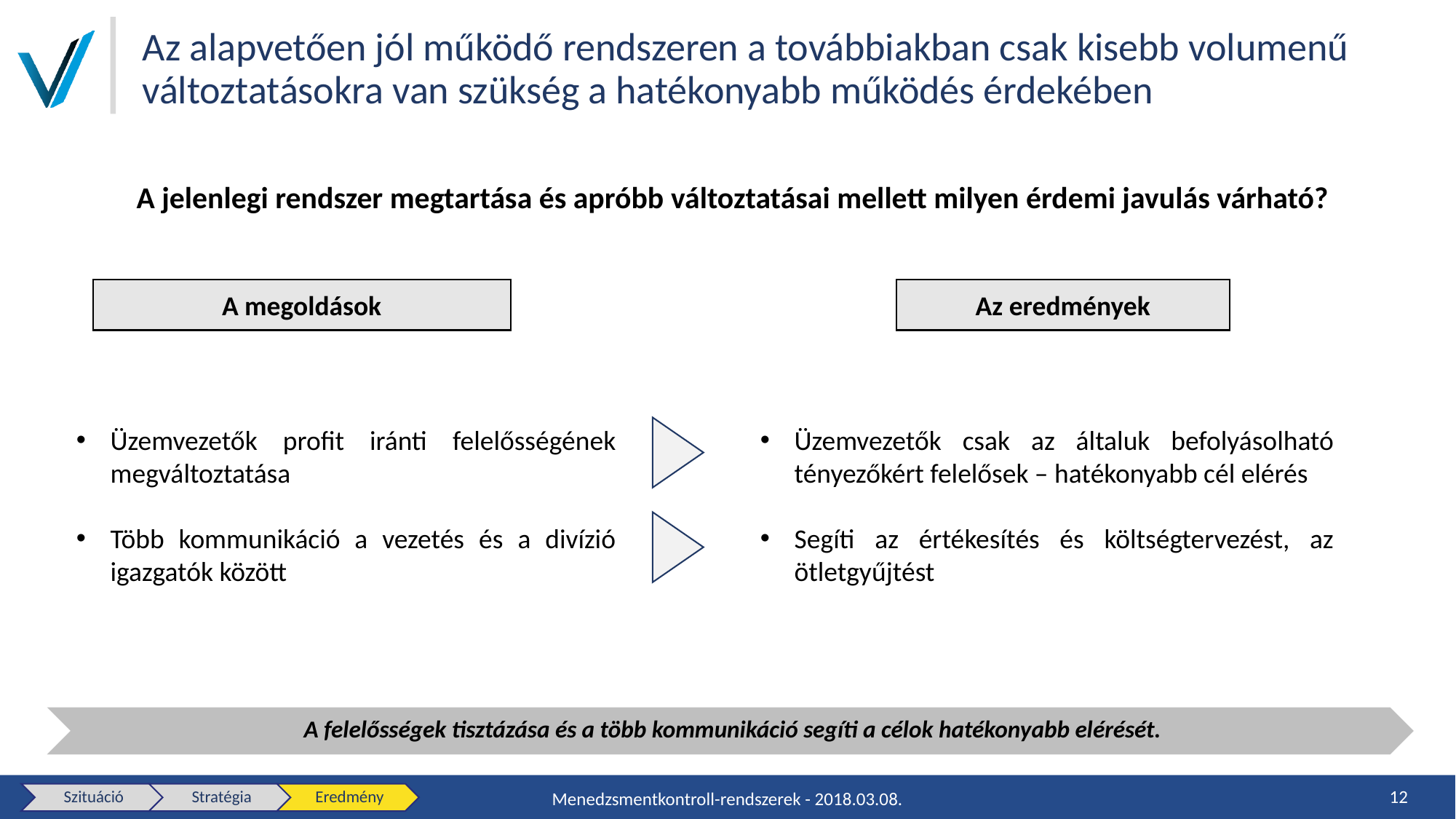

# Az alapvetően jól működő rendszeren a továbbiakban csak kisebb volumenű változtatásokra van szükség a hatékonyabb működés érdekében
A jelenlegi rendszer megtartása és apróbb változtatásai mellett milyen érdemi javulás várható?
A megoldások
Az eredmények
Üzemvezetők profit iránti felelősségének megváltoztatása

Több kommunikáció a vezetés és a divízió igazgatók között

Üzemvezetők csak az általuk befolyásolható tényezőkért felelősek – hatékonyabb cél elérés

Segíti az értékesítés és költségtervezést, az ötletgyűjtést

A felelősségek tisztázása és a több kommunikáció segíti a célok hatékonyabb elérését.
12
Menedzsmentkontroll-rendszerek - 2018.03.08.
Szituáció
Stratégia
Eredmény